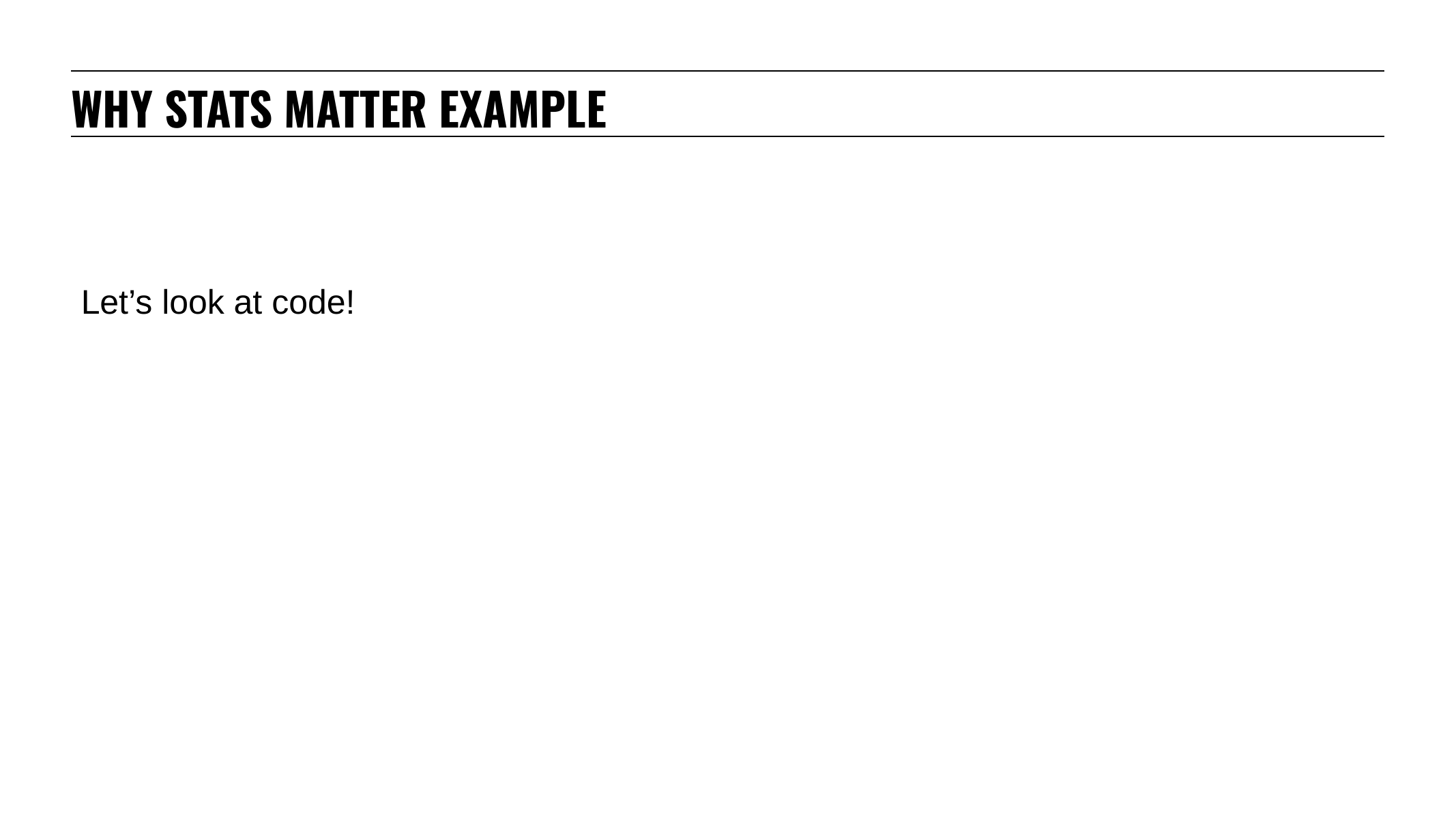

WHY STATS MATTER EXAMPLE
Let’s look at code!